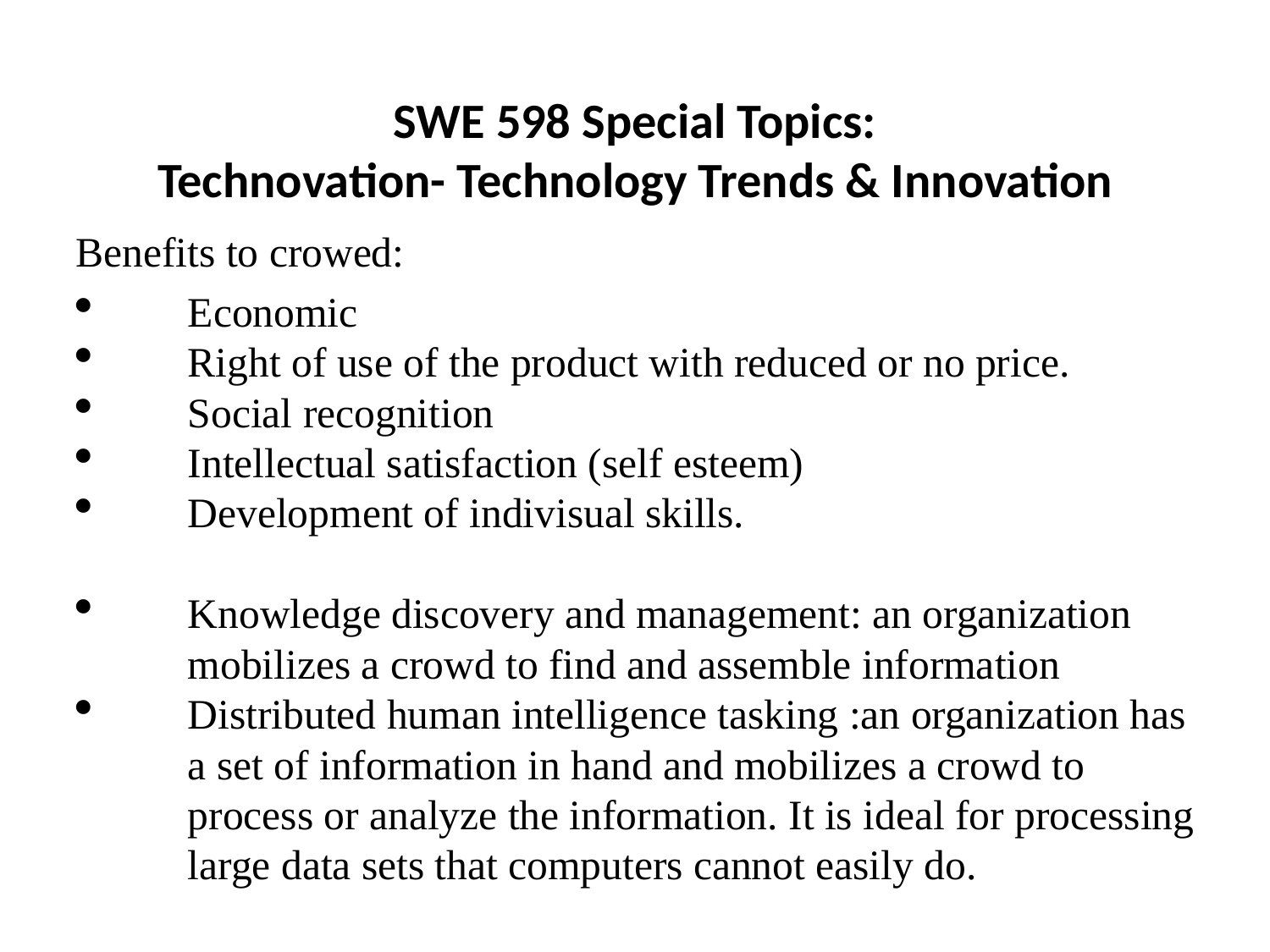

SWE 598 Special Topics:
Technovation- Technology Trends & Innovation
Benefits to crowed:
Economic
Right of use of the product with reduced or no price.
Social recognition
Intellectual satisfaction (self esteem)
Development of indivisual skills.

Knowledge discovery and management: an organization mobilizes a crowd to find and assemble information
Distributed human intelligence tasking :an organization has a set of information in hand and mobilizes a crowd to process or analyze the information. It is ideal for processing large data sets that computers cannot easily do.